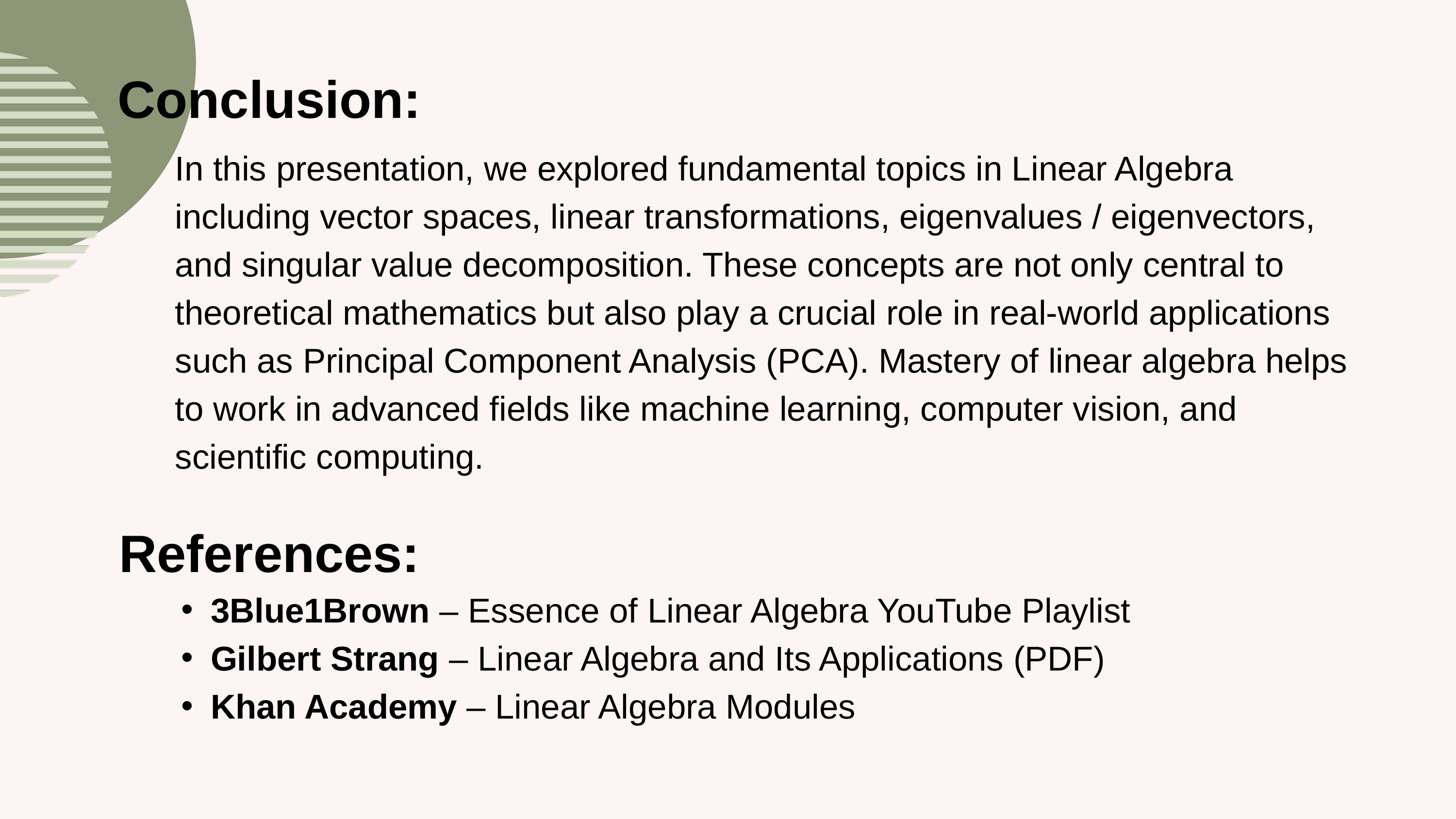

Conclusion:
In this presentation, we explored fundamental topics in Linear Algebra including vector spaces, linear transformations, eigenvalues / eigenvectors, and singular value decomposition. These concepts are not only central to theoretical mathematics but also play a crucial role in real-world applications such as Principal Component Analysis (PCA). Mastery of linear algebra helps to work in advanced fields like machine learning, computer vision, and scientific computing.
References:
3Blue1Brown – Essence of Linear Algebra YouTube Playlist
Gilbert Strang – Linear Algebra and Its Applications (PDF)
Khan Academy – Linear Algebra Modules